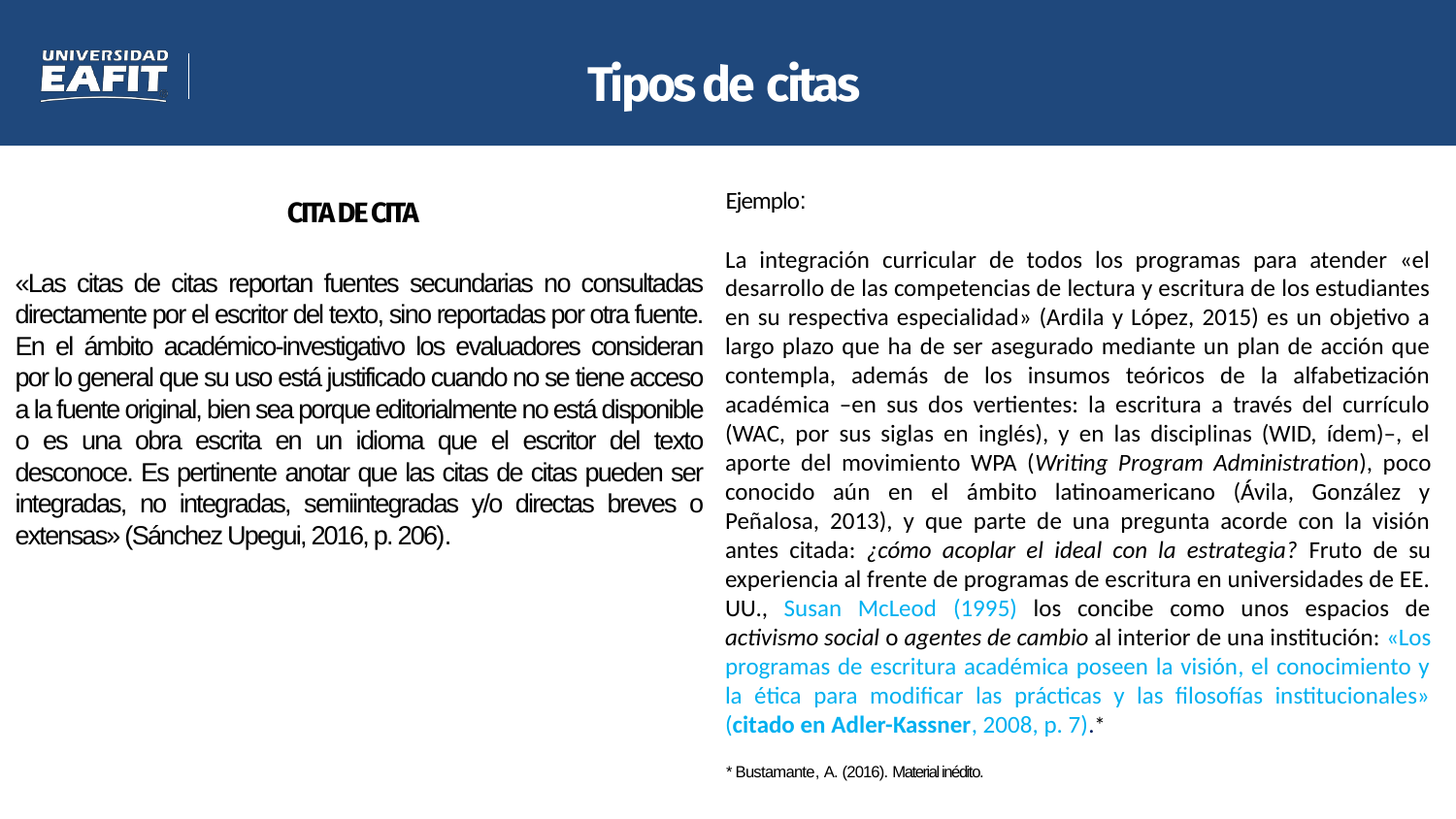

# Tipos de citas
Ejemplo:
CITA DE CITA

«Las citas de citas reportan fuentes secundarias no consultadas directamente por el escritor del texto, sino reportadas por otra fuente. En el ámbito académico-investigativo los evaluadores consideran por lo general que su uso está justificado cuando no se tiene acceso a la fuente original, bien sea porque editorialmente no está disponible o es una obra escrita en un idioma que el escritor del texto desconoce. Es pertinente anotar que las citas de citas pueden ser integradas, no integradas, semiintegradas y/o directas breves o extensas» (Sánchez Upegui, 2016, p. 206).

La integración curricular de todos los programas para atender «el desarrollo de las competencias de lectura y escritura de los estudiantes en su respectiva especialidad» (Ardila y López, 2015) es un objetivo a largo plazo que ha de ser asegurado mediante un plan de acción que contempla, además de los insumos teóricos de la alfabetización académica –en sus dos vertientes: la escritura a través del currículo (WAC, por sus siglas en inglés), y en las disciplinas (WID, ídem)–, el aporte del movimiento WPA (Writing Program Administration), poco conocido aún en el ámbito latinoamericano (Ávila, González y Peñalosa, 2013), y que parte de una pregunta acorde con la visión antes citada: ¿cómo acoplar el ideal con la estrategia? Fruto de su experiencia al frente de programas de escritura en universidades de EE. UU., Susan McLeod (1995) los concibe como unos espacios de activismo social o agentes de cambio al interior de una institución: «Los programas de escritura académica poseen la visión, el conocimiento y la ética para modificar las prácticas y las filosofías institucionales» (citado en Adler-Kassner, 2008, p. 7).*
* Bustamante, A. (2016). Material inédito.